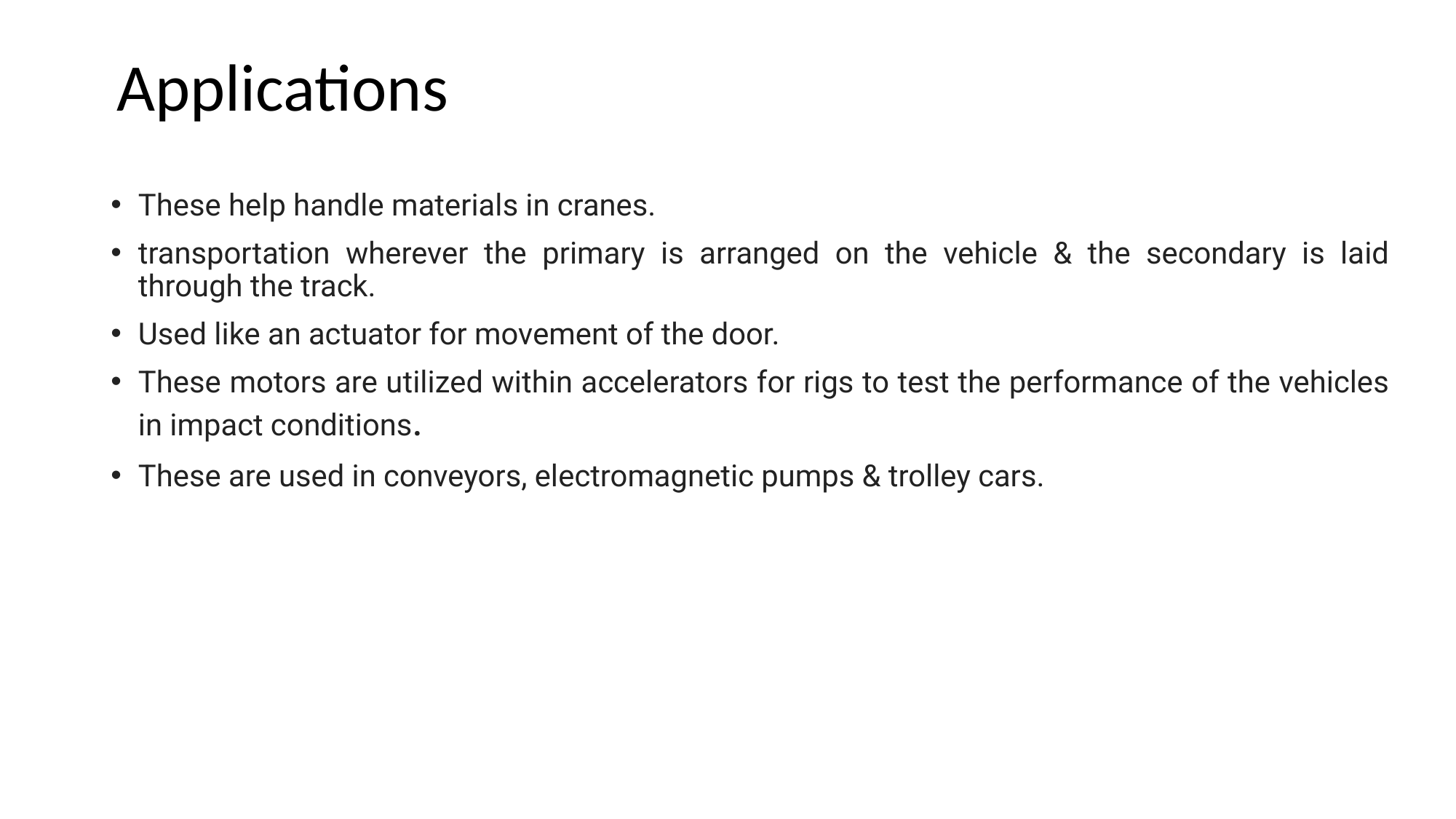

# Applications
These help handle materials in cranes.
transportation wherever the primary is arranged on the vehicle & the secondary is laid through the track.
Used like an actuator for movement of the door.
These motors are utilized within accelerators for rigs to test the performance of the vehicles in impact conditions.
These are used in conveyors, electromagnetic pumps & trolley cars.